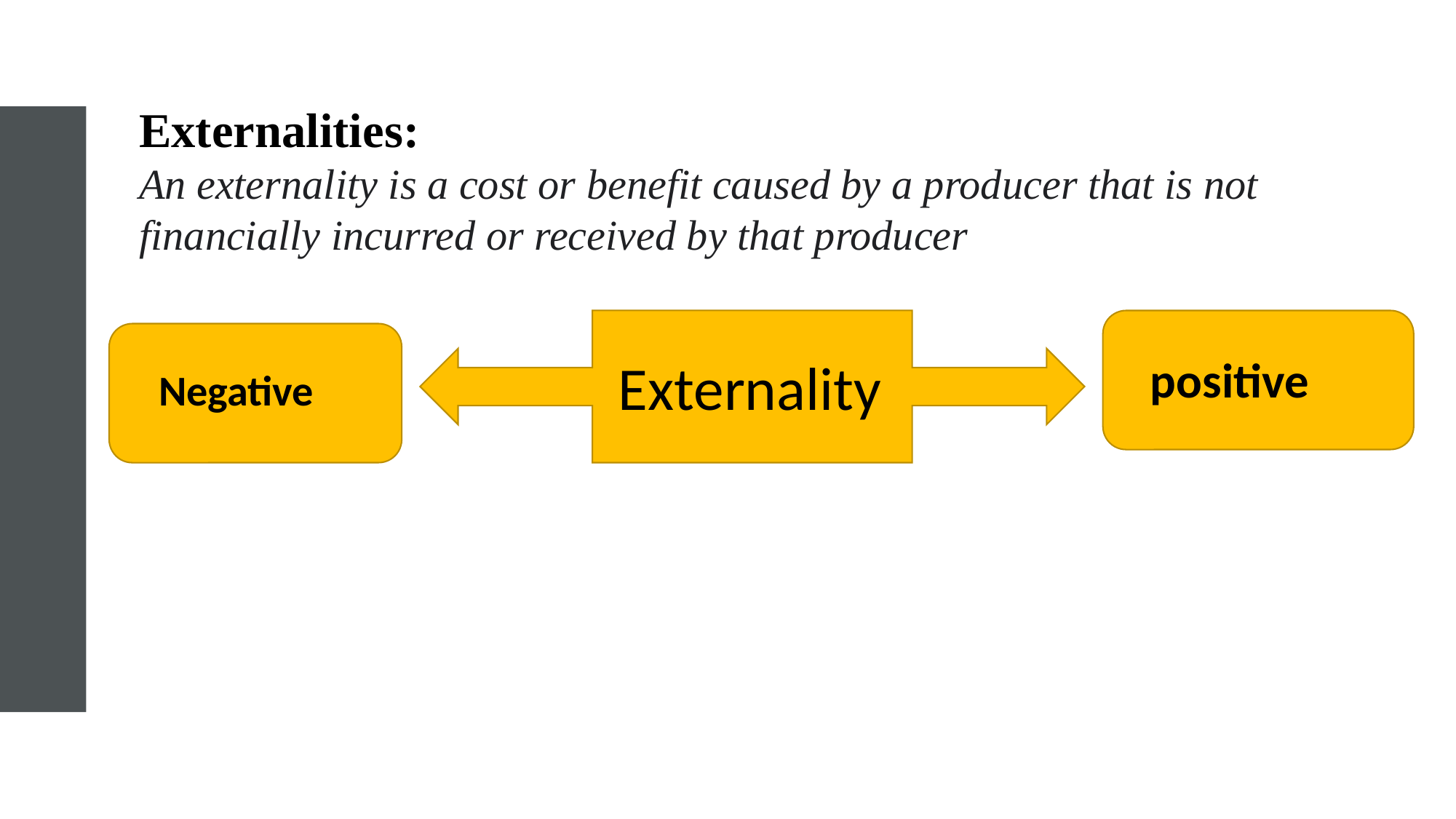

Externalities:
An externality is a cost or benefit caused by a producer that is not financially incurred or received by that producer

Externality
positive
Negative